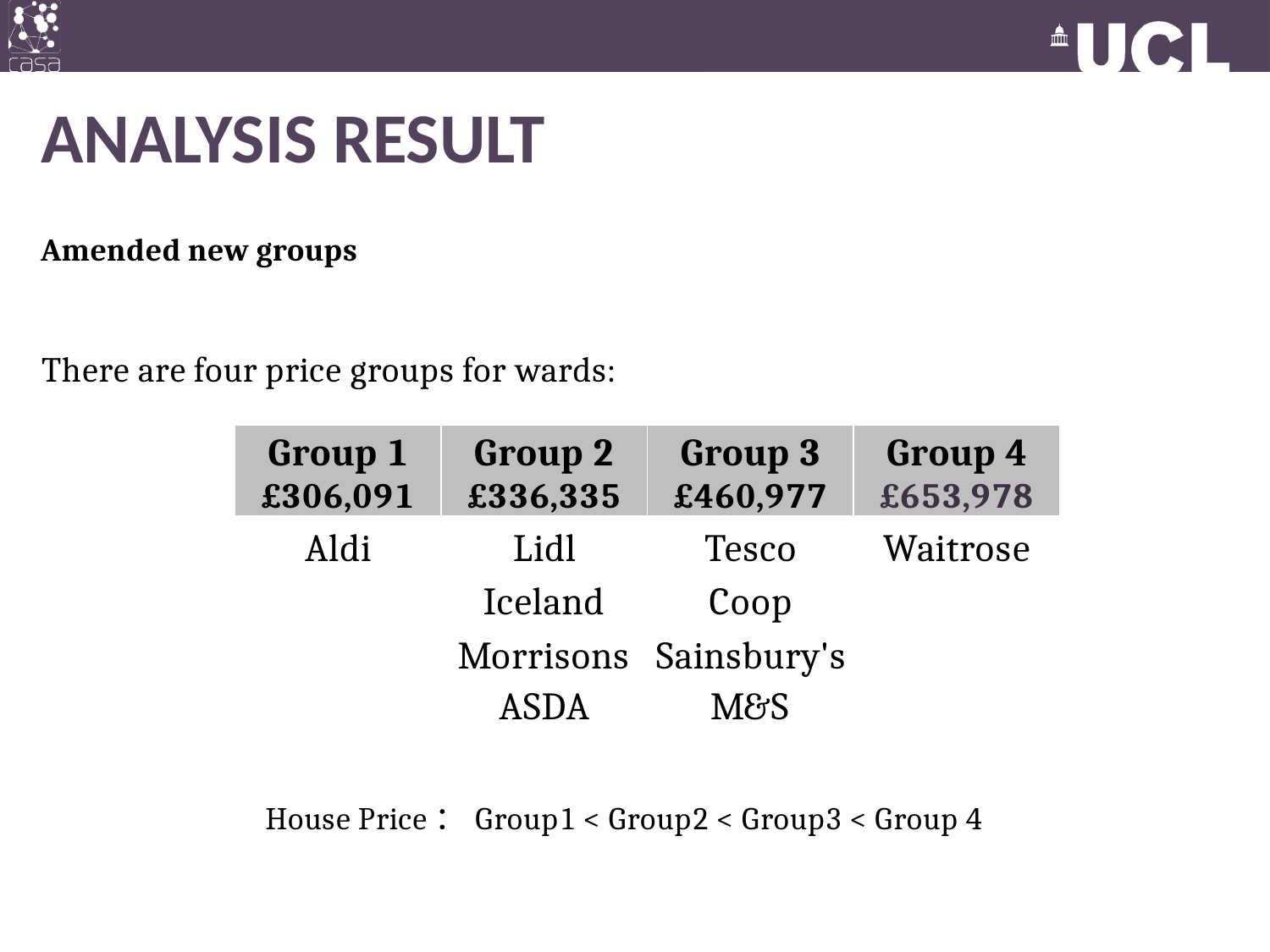

# Analysis result
Amended new groups
There are four price groups for wards:
| Group 1 £306,091 | Group 2 £336,335 | Group 3 £460,977 | Group 4 £653,978 |
| --- | --- | --- | --- |
| Aldi | Lidl | Tesco | Waitrose |
|  | Iceland | Coop |  |
|  | Morrisons | Sainsbury's |  |
|  | ASDA | M&S |  |
House Price：Group1 < Group2 < Group3 < Group 4